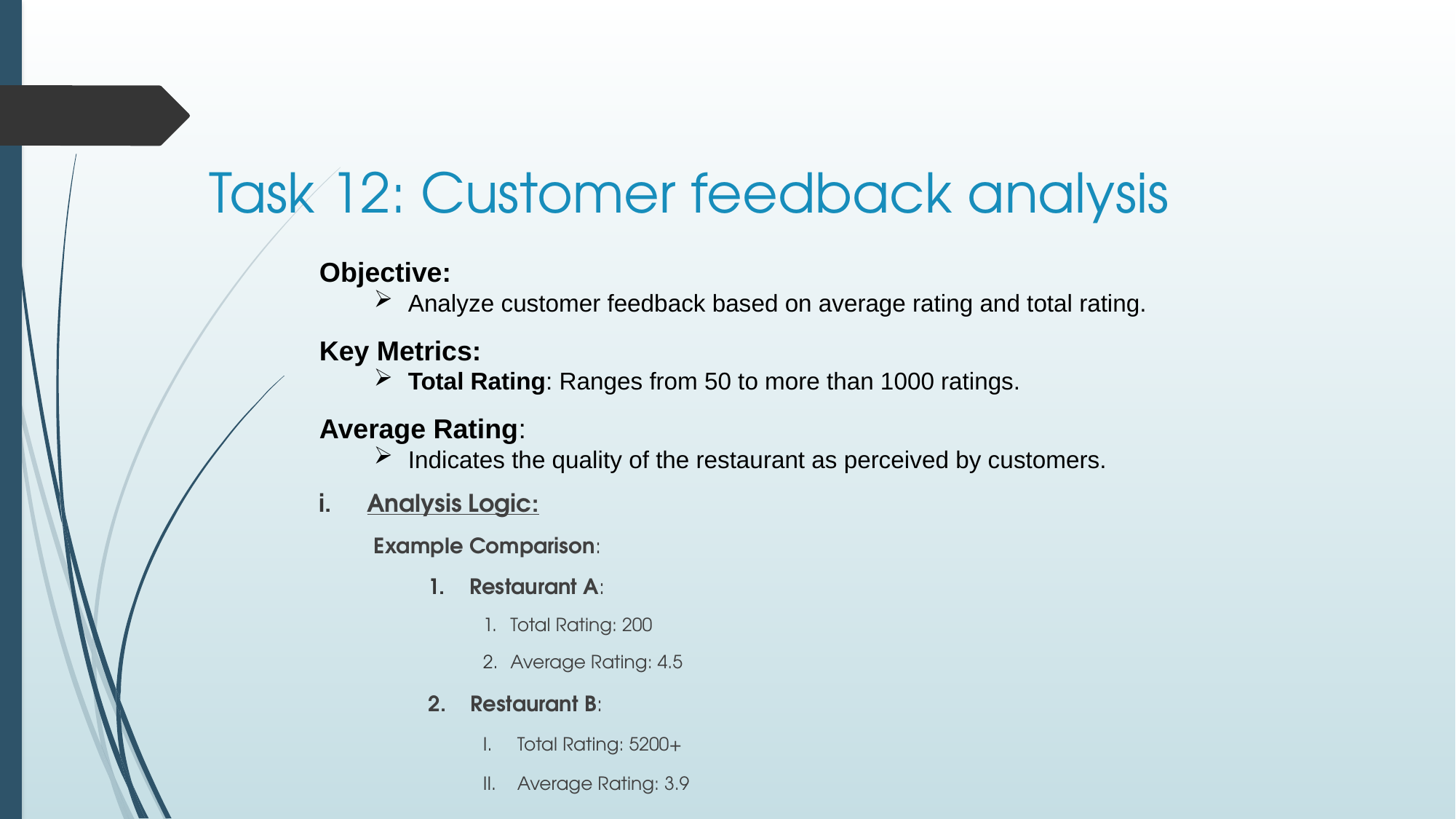

# Task 12: Customer feedback analysis
Objective:
Analyze customer feedback based on average rating and total rating.
Key Metrics:
Total Rating: Ranges from 50 to more than 1000 ratings.
Average Rating:
Indicates the quality of the restaurant as perceived by customers.
Analysis Logic:
Example Comparison:
Restaurant A:
Total Rating: 200
Average Rating: 4.5
2.    Restaurant B:
Total Rating: 5200+
Average Rating: 3.9